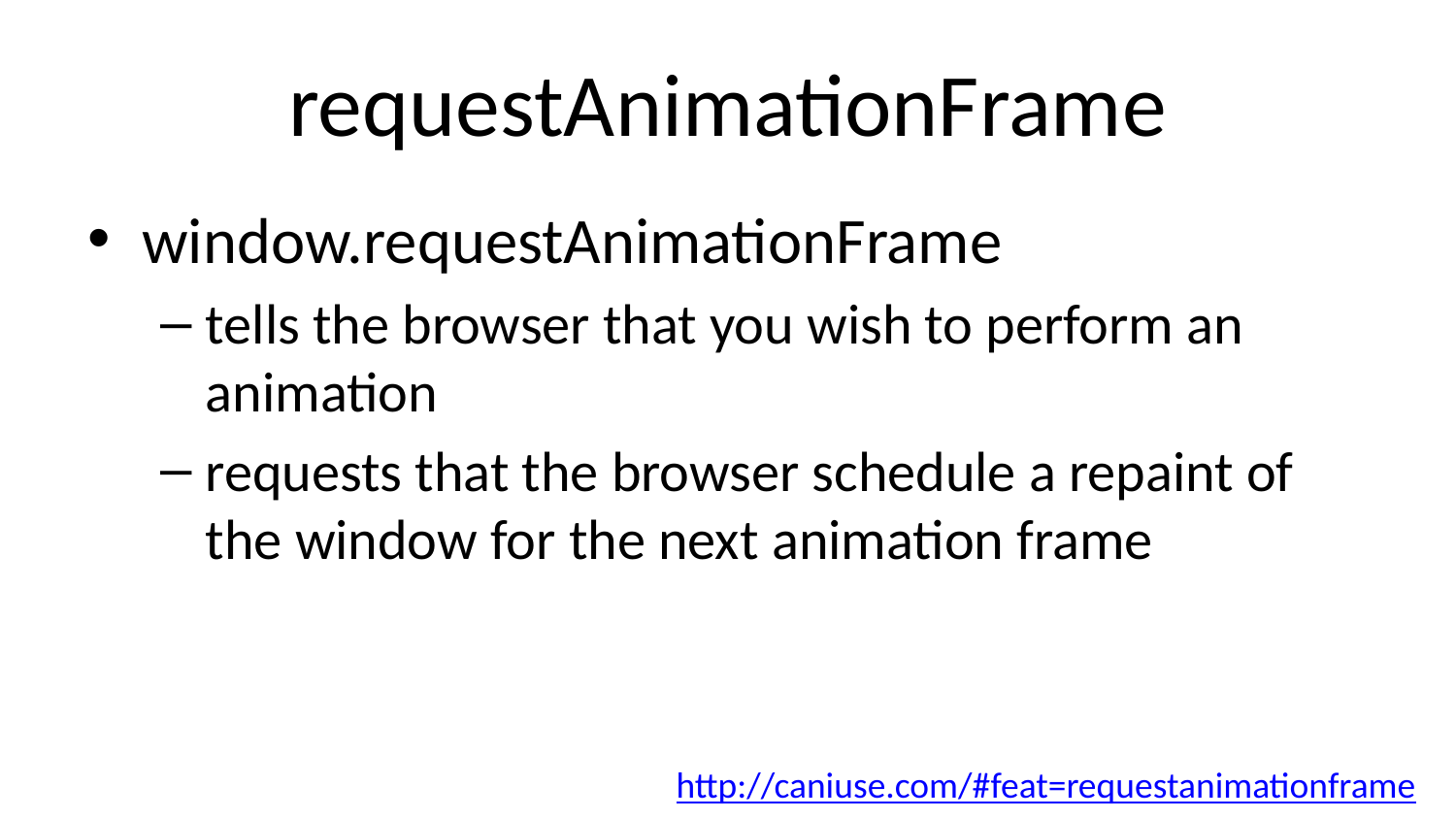

# requestAnimationFrame
window.requestAnimationFrame
tells the browser that you wish to perform an animation
requests that the browser schedule a repaint of the window for the next animation frame
http://caniuse.com/#feat=requestanimationframe